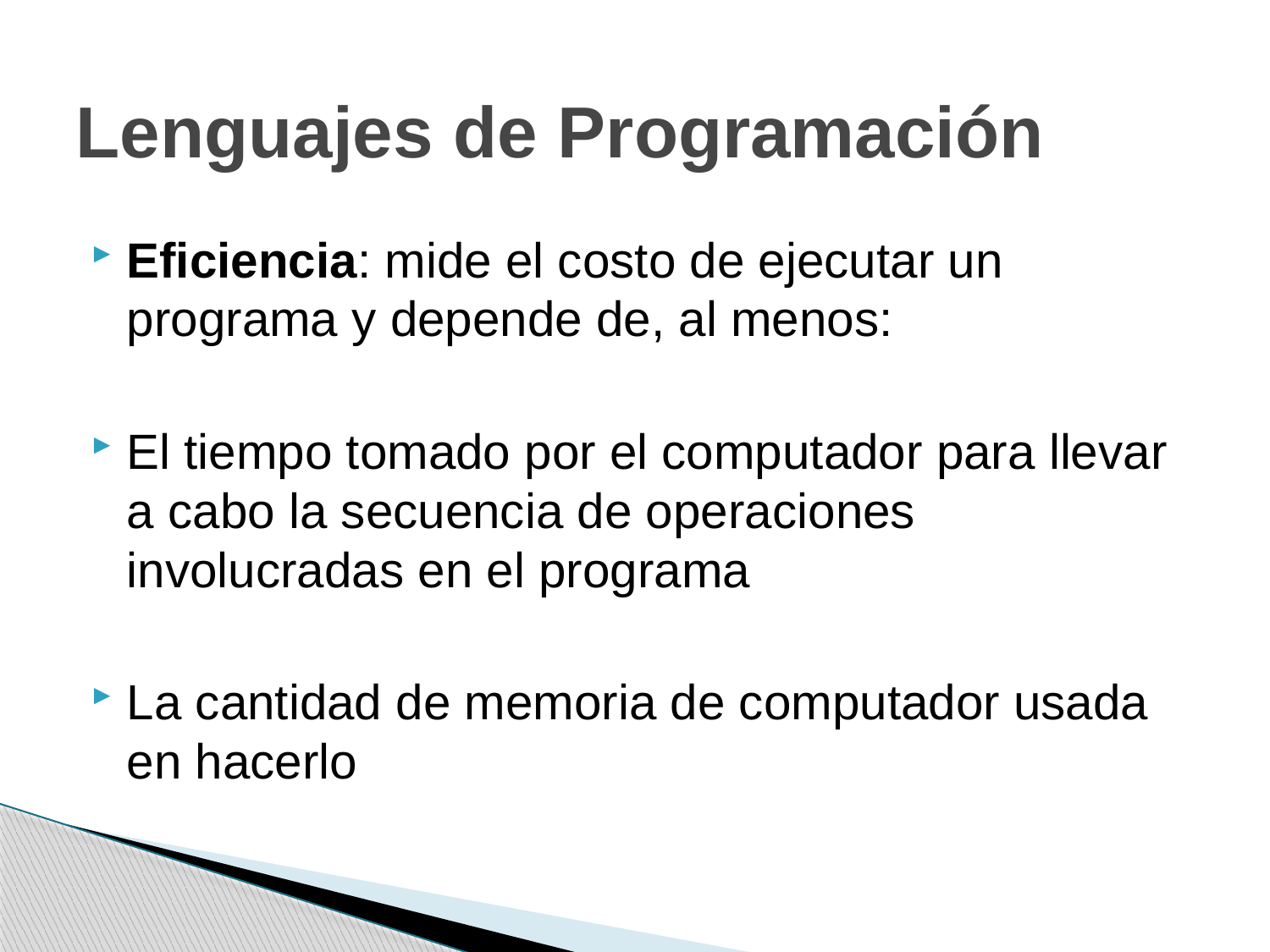

# Lenguajes de Programación
Eficiencia: mide el costo de ejecutar un programa y depende de, al menos:

El tiempo tomado por el computador para llevar a cabo la secuencia de operaciones involucradas en el programa

La cantidad de memoria de computador usada en hacerlo